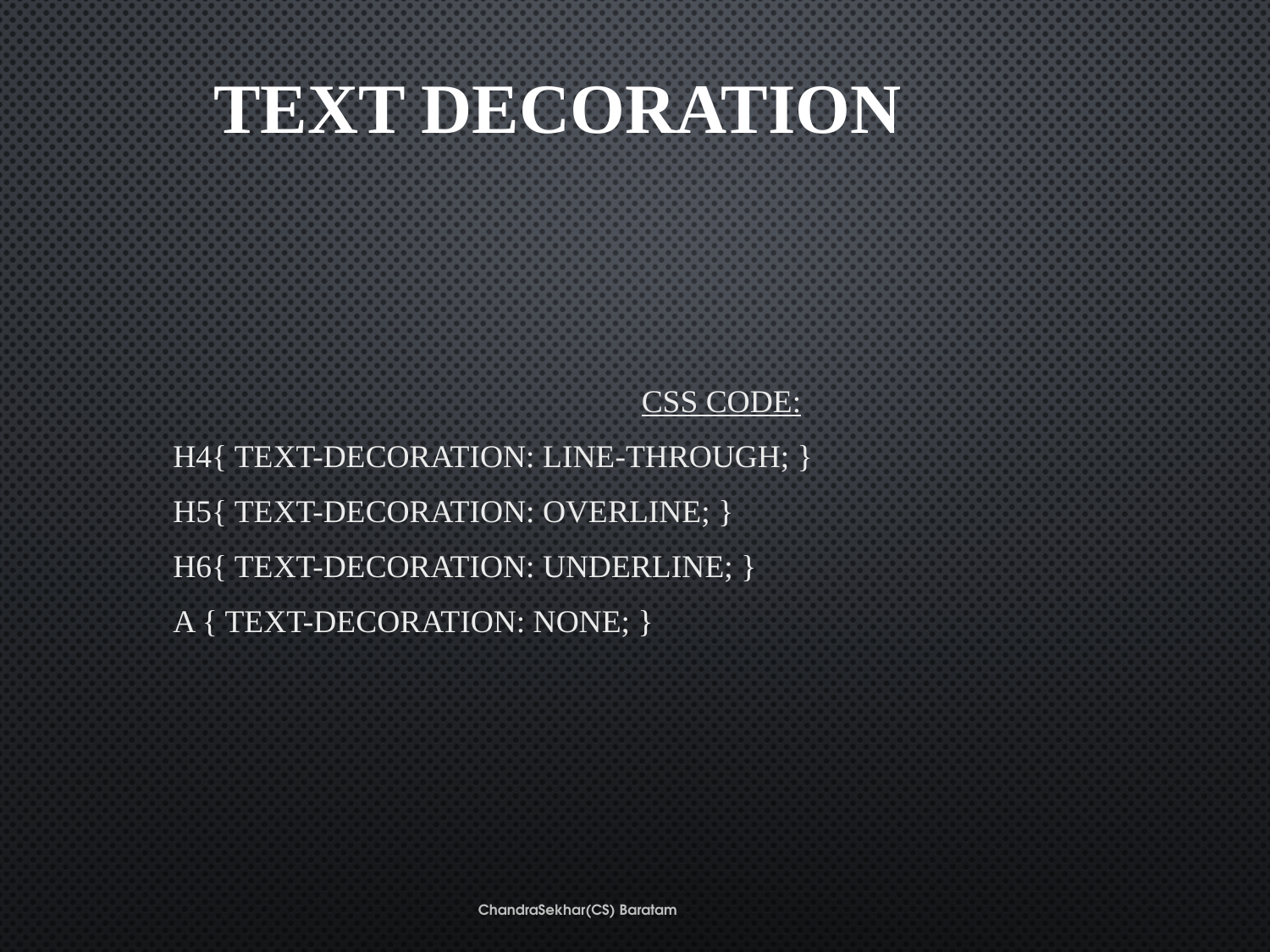

# Text Decoration
CSS Code:
h4{ text-decoration: line-through; }
h5{ text-decoration: overline; }
h6{ text-decoration: underline; }
a { text-decoration: none; }

ChandraSekhar(CS) Baratam